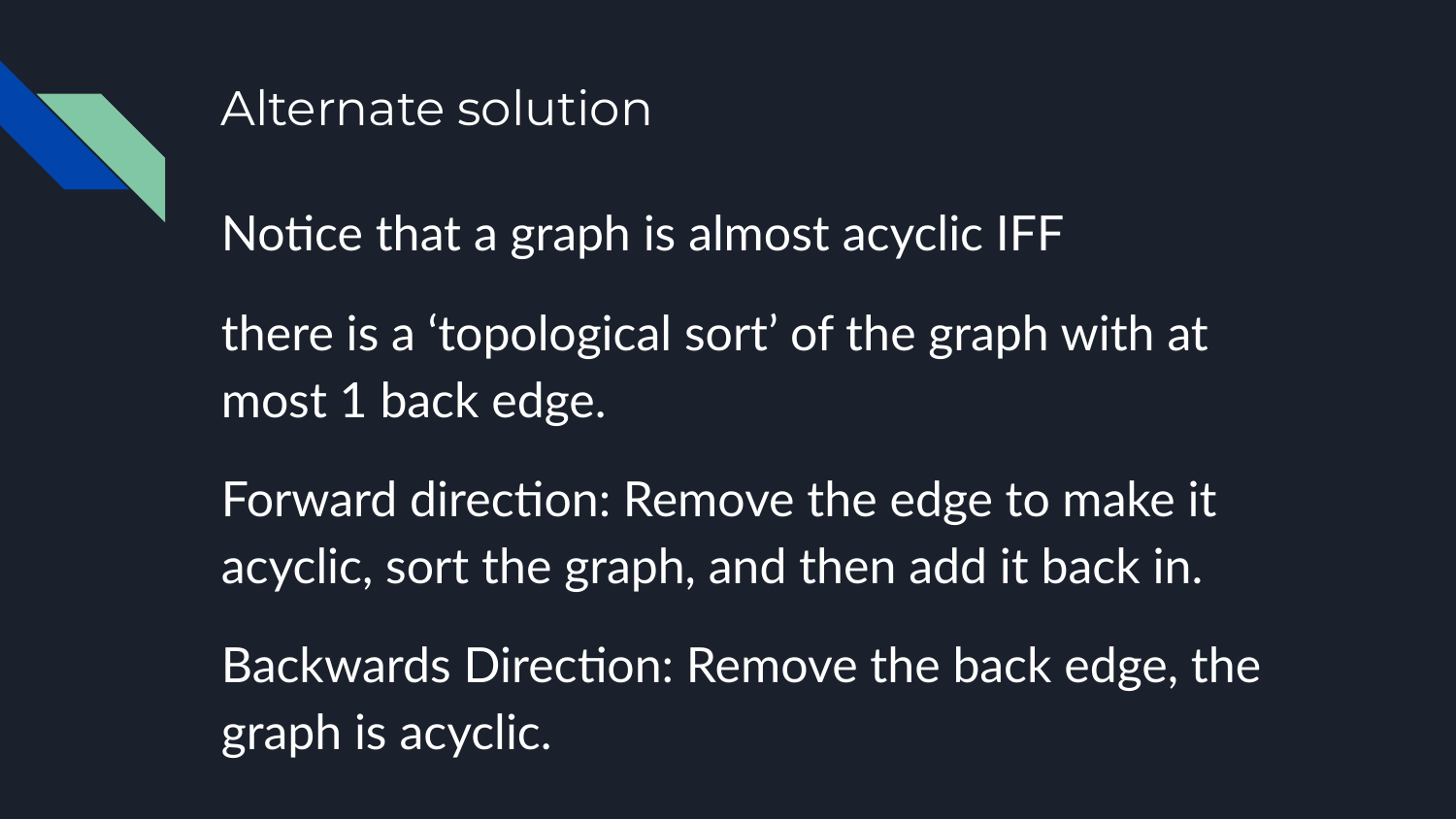

# Alternate solution
Notice that a graph is almost acyclic IFF
there is a ‘topological sort’ of the graph with at most 1 back edge.
Forward direction: Remove the edge to make it acyclic, sort the graph, and then add it back in.
Backwards Direction: Remove the back edge, the graph is acyclic.